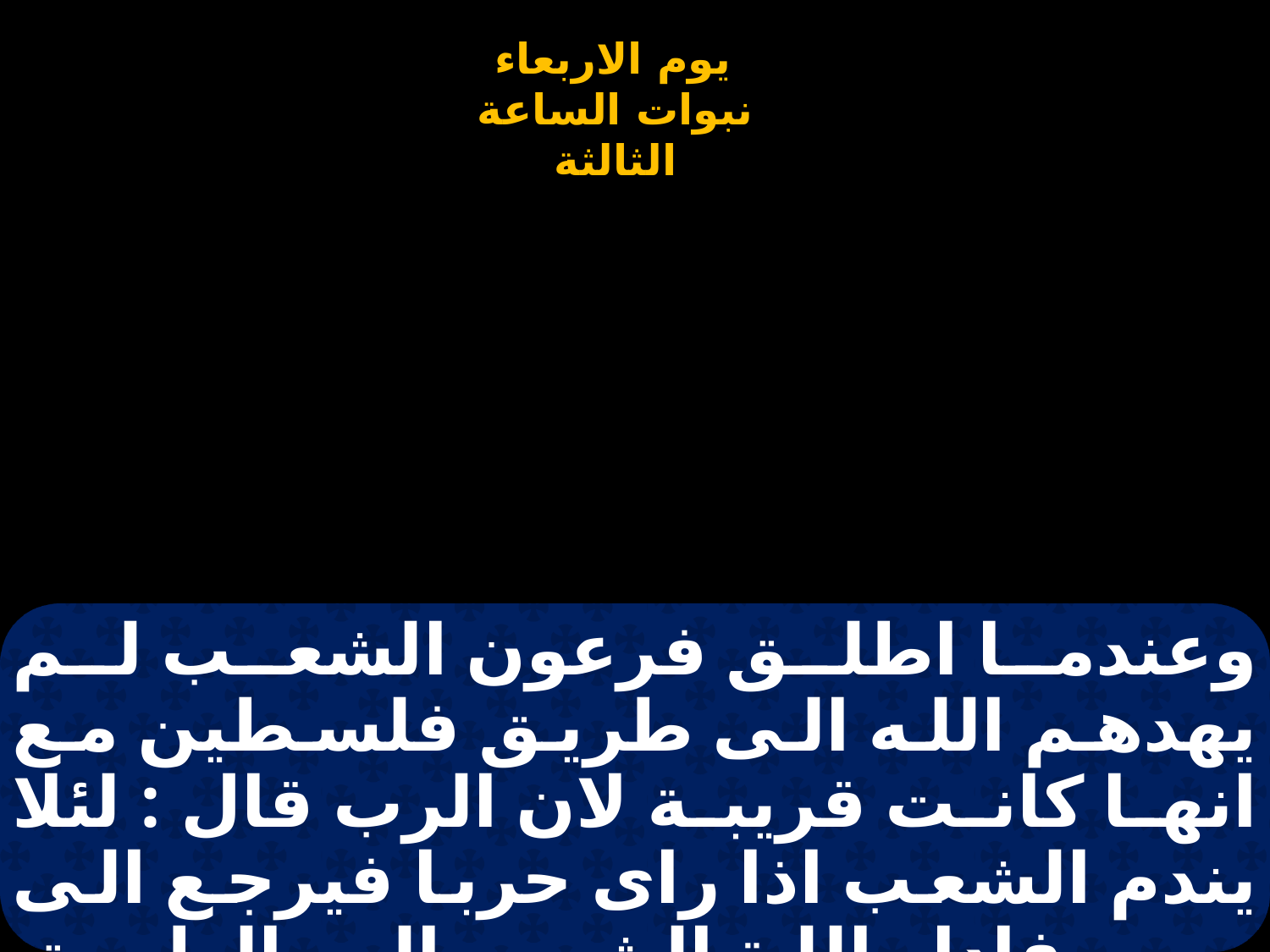

# وعندما اطلق فرعون الشعب لم يهدهم الله الى طريق فلسطين مع انها كانت قريبة لان الرب قال : لئلا يندم الشعب اذا راى حربا فيرجع الى مصر فادار اللة الشعب الى الطريق الوعرة الى البحر الأحمر